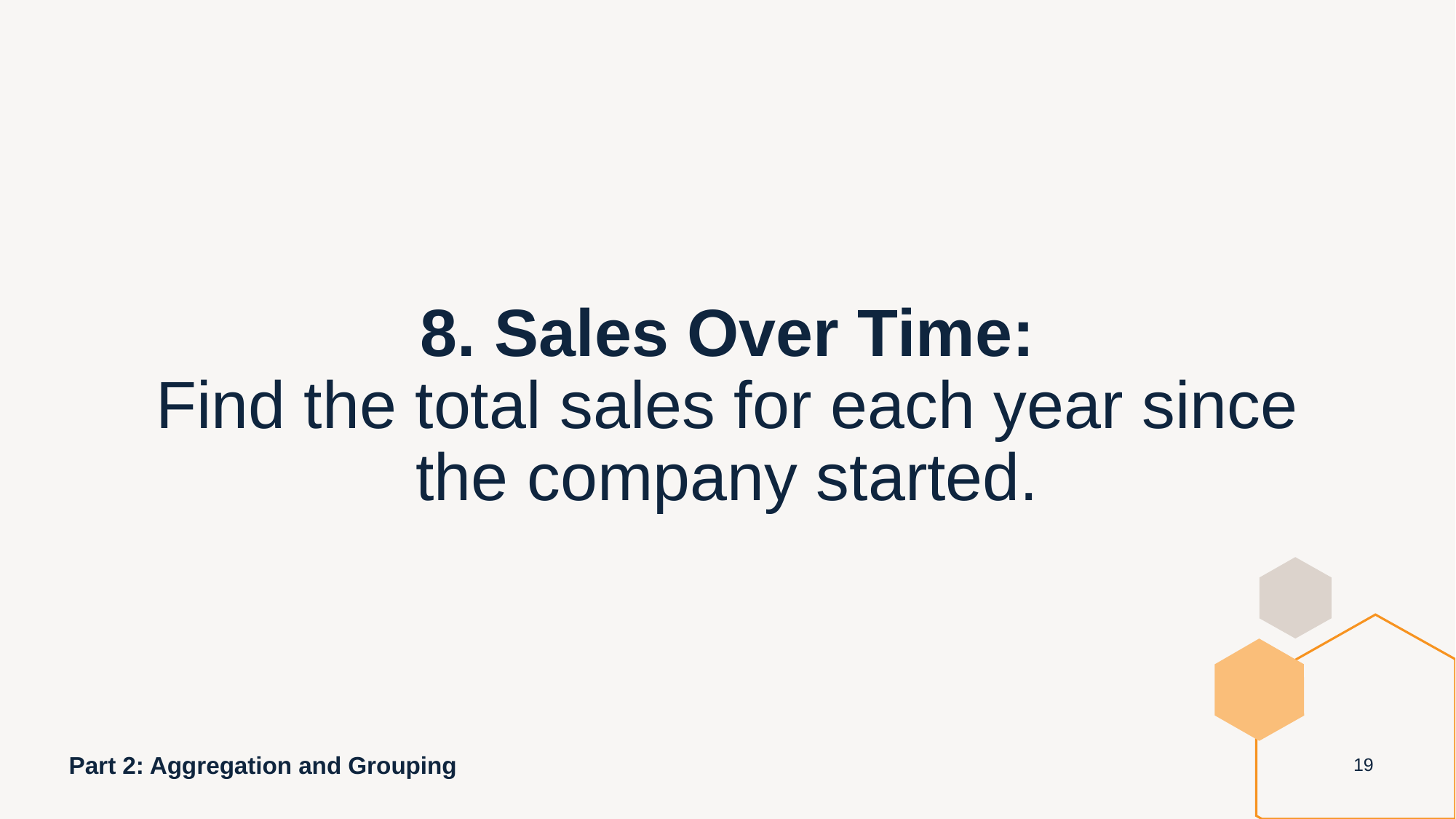

# 8. Sales Over Time: Find the total sales for each year since the company started.
Part 2: Aggregation and Grouping
19